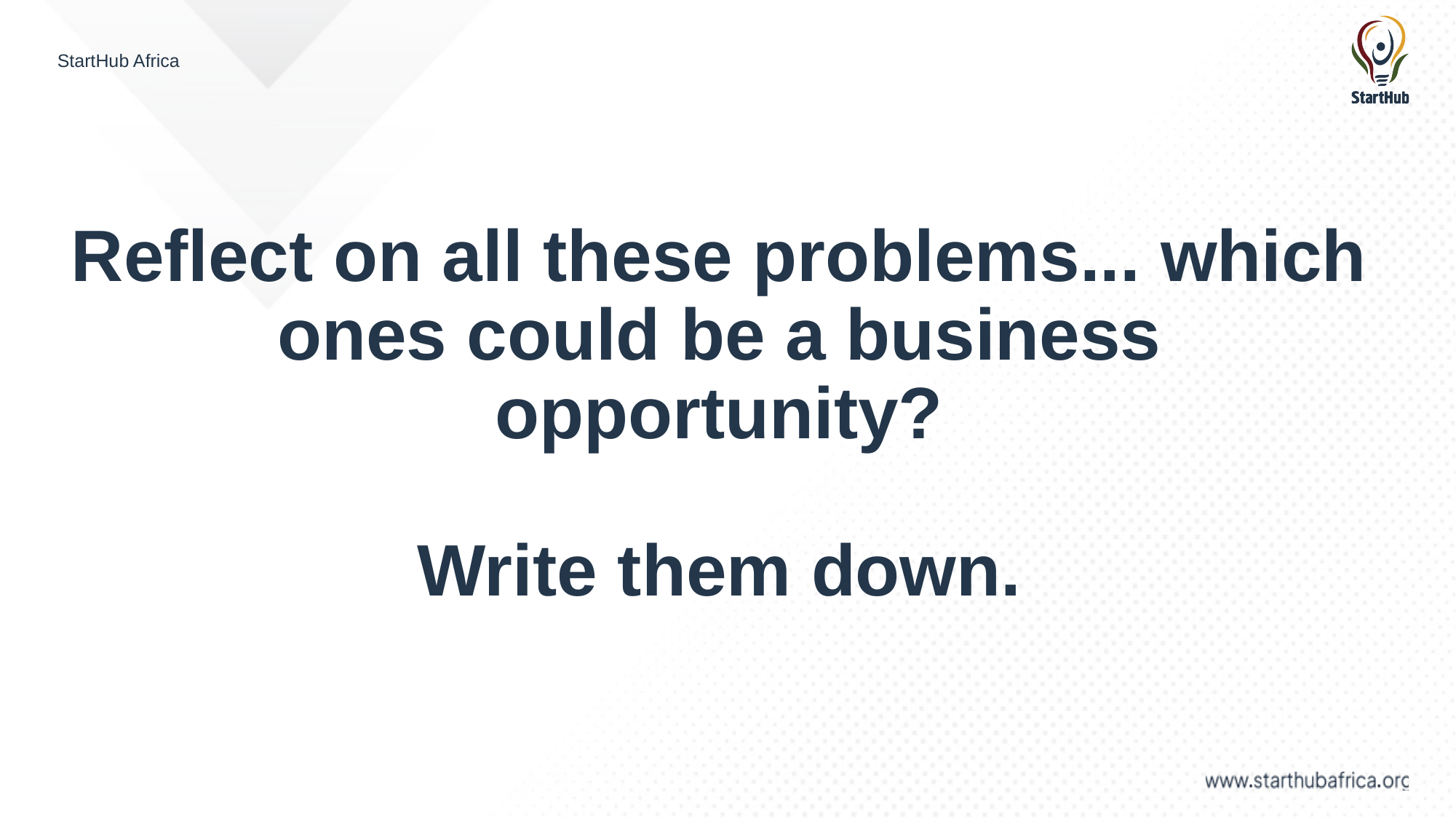

# Reflect on all these problems... which ones could be a business opportunity? Write them down.